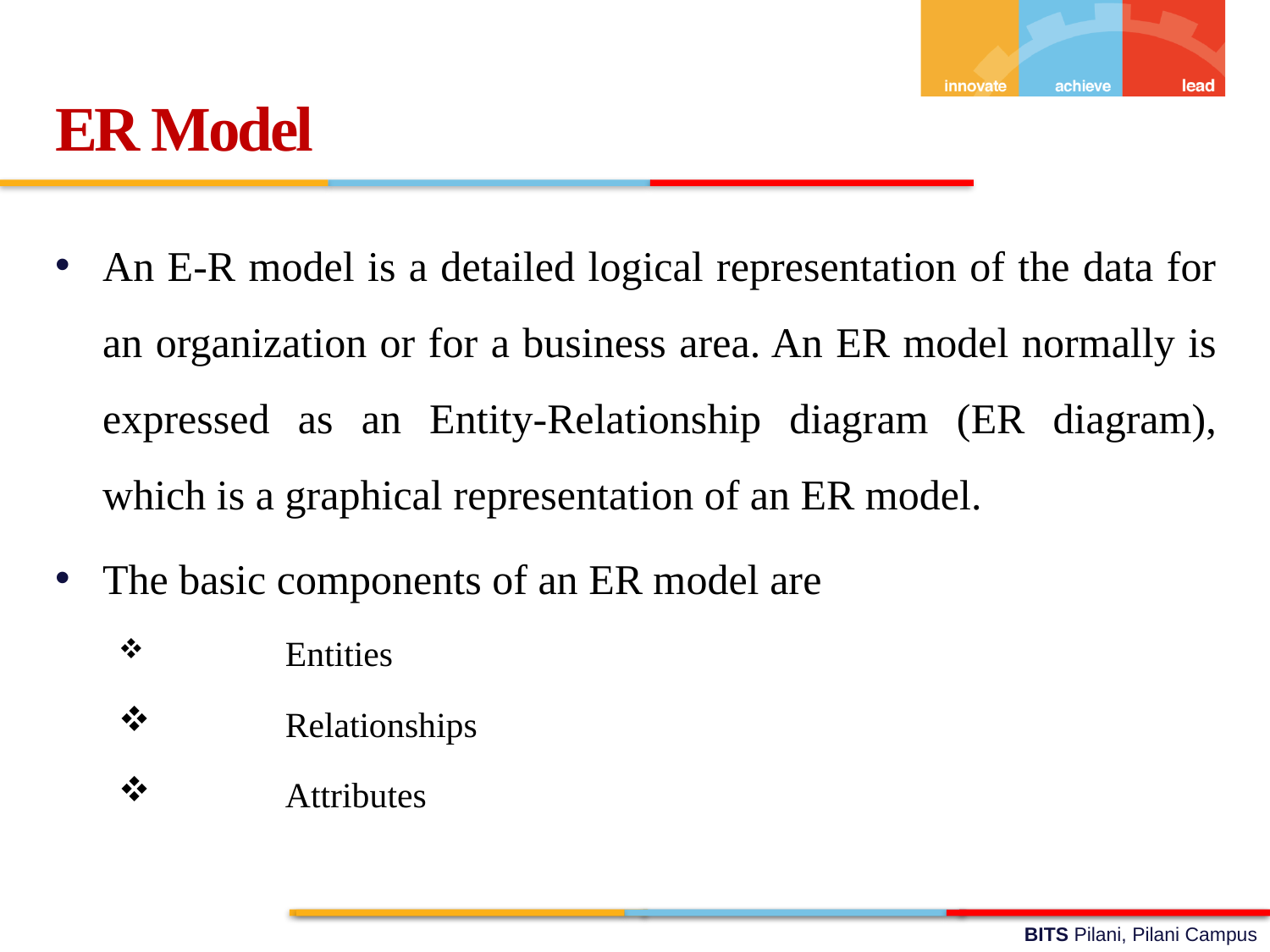

ER Model
An E-R model is a detailed logical representation of the data for an organization or for a business area. An ER model normally is expressed as an Entity-Relationship diagram (ER diagram), which is a graphical representation of an ER model.
The basic components of an ER model are
	Entities
	Relationships
	Attributes